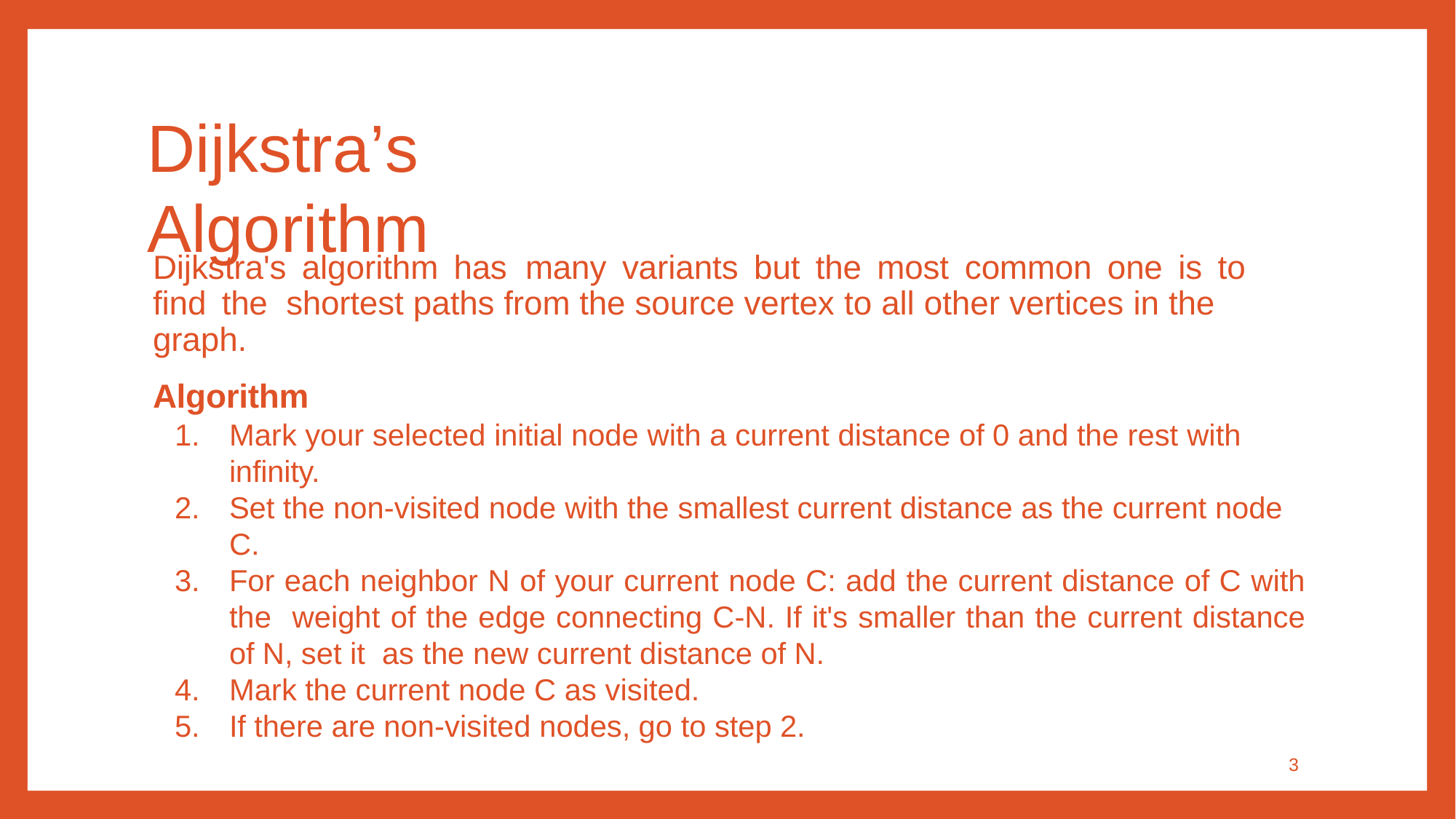

# Dijkstra’s Algorithm
Dijkstra's algorithm has  many variants but the most common one is to find the  shortest paths from the source vertex to all other vertices in the graph.
Algorithm
Mark your selected initial node with a current distance of 0 and the rest with infinity.
Set the non-visited node with the smallest current distance as the current node C.
For each neighbor N of your current node C: add the current distance of C with the  weight of the edge connecting C-N. If it's smaller than the current distance of N, set it  as the new current distance of N.
Mark the current node C as visited.
If there are non-visited nodes, go to step 2.
3